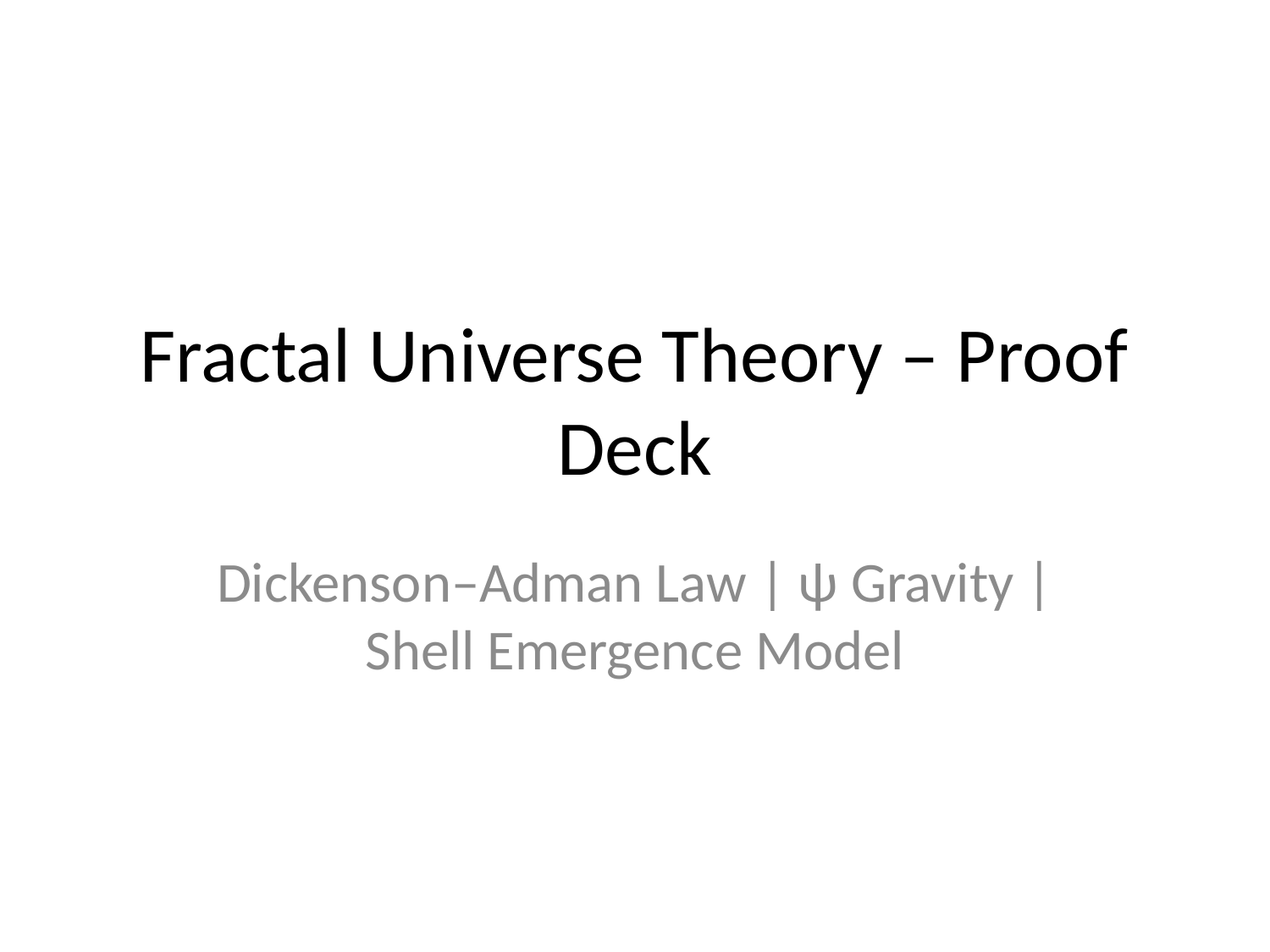

# Fractal Universe Theory – Proof Deck
Dickenson–Adman Law | ψ Gravity | Shell Emergence Model